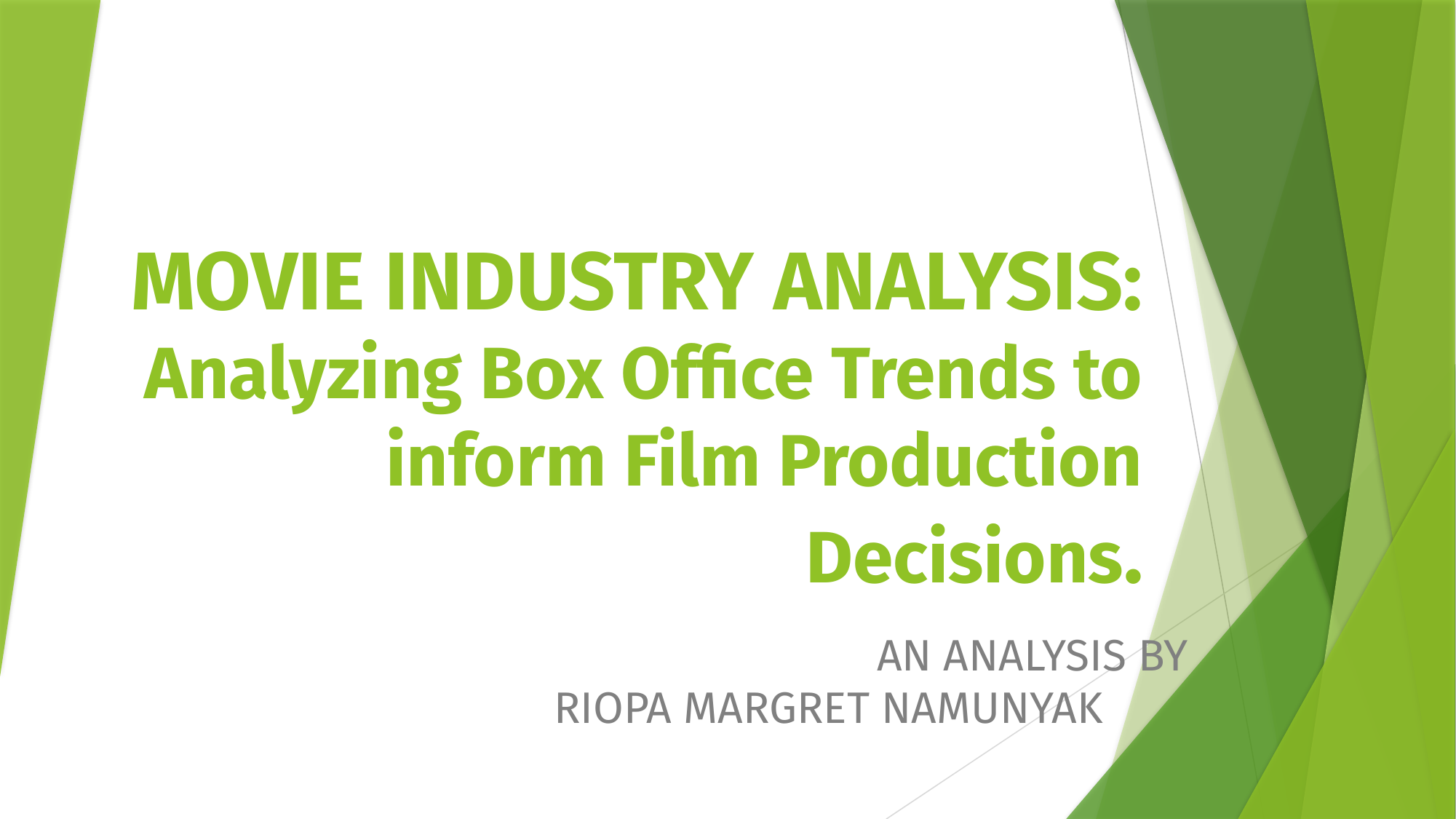

# MOVIE INDUSTRY ANALYSIS: Analyzing Box Office Trends to inform Film Production Decisions.

                                                        AN ANALYSIS BY RIOPA MARGRET NAMUNYAK